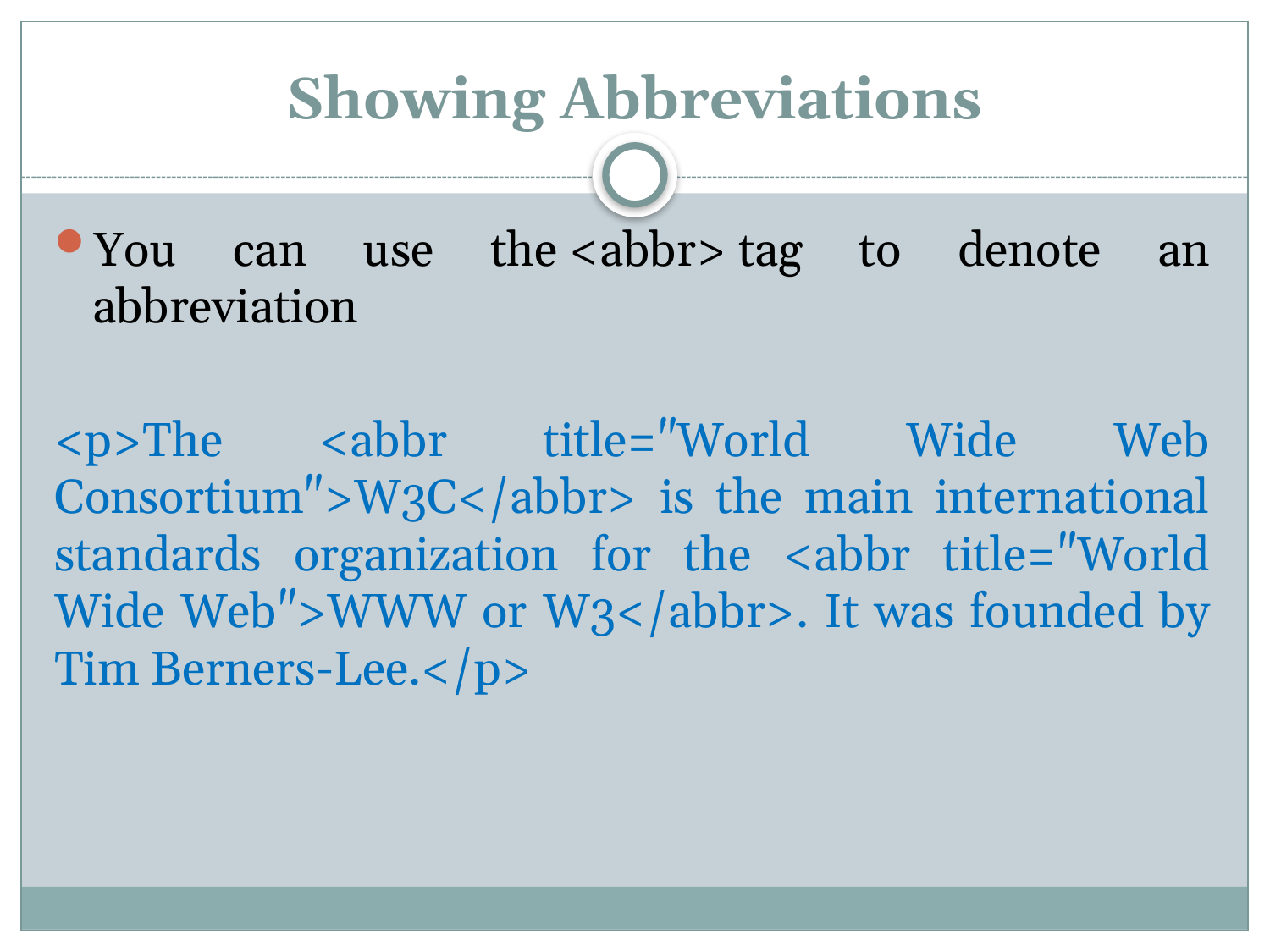

# Showing Abbreviations
You can use the <abbr> tag to denote an abbreviation

<p>The <abbr title="World Wide Web Consortium">W3C</abbr> is the main international standards organization for the <abbr title="World Wide Web">WWW or W3</abbr>. It was founded by Tim Berners-Lee.</p>